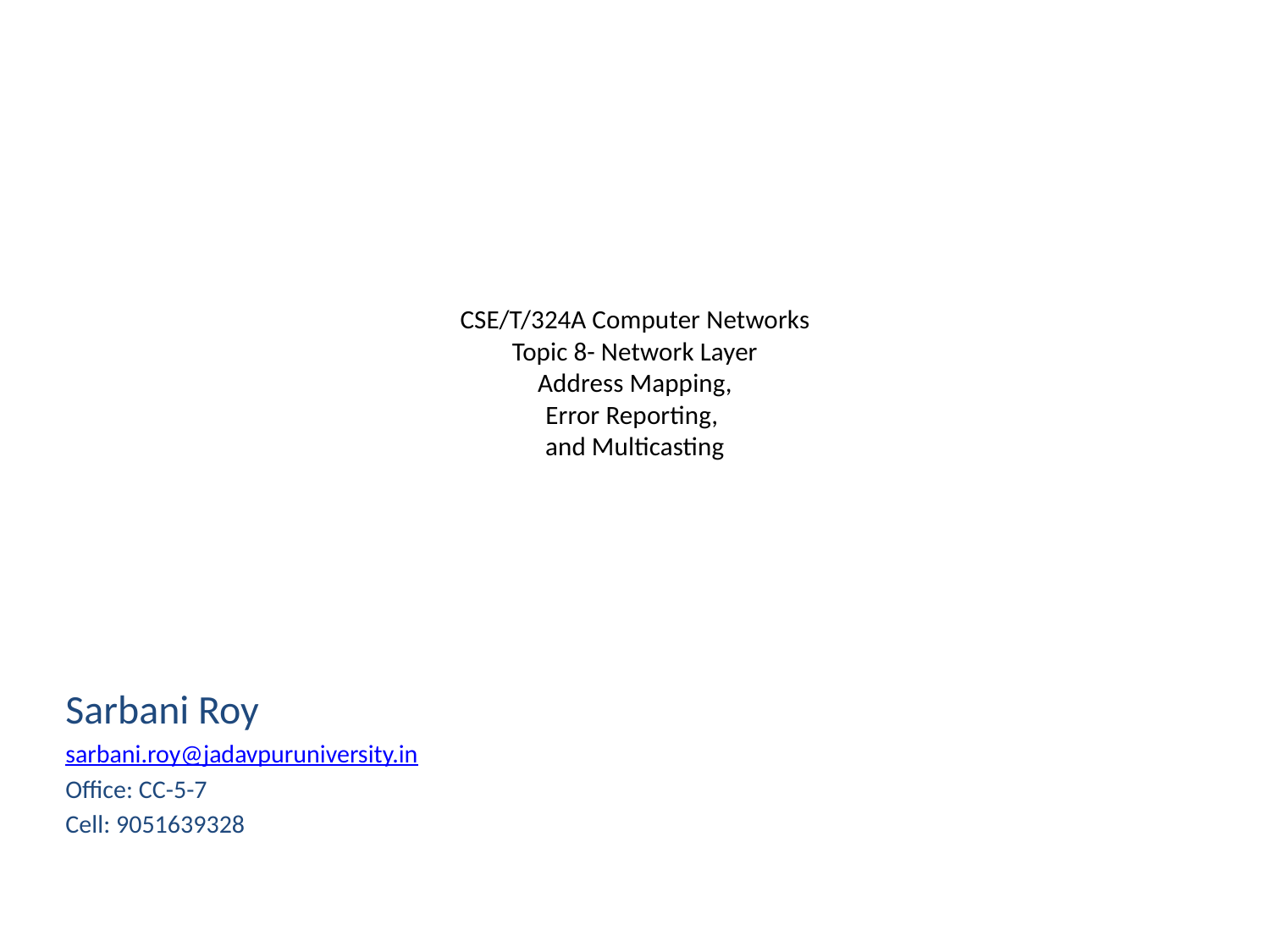

# CSE/T/324A Computer Networks Topic 8- Network Layer Address Mapping, Error Reporting, and Multicasting
Sarbani Roy
sarbani.roy@jadavpuruniversity.in
Office: CC-5-7
Cell: 9051639328